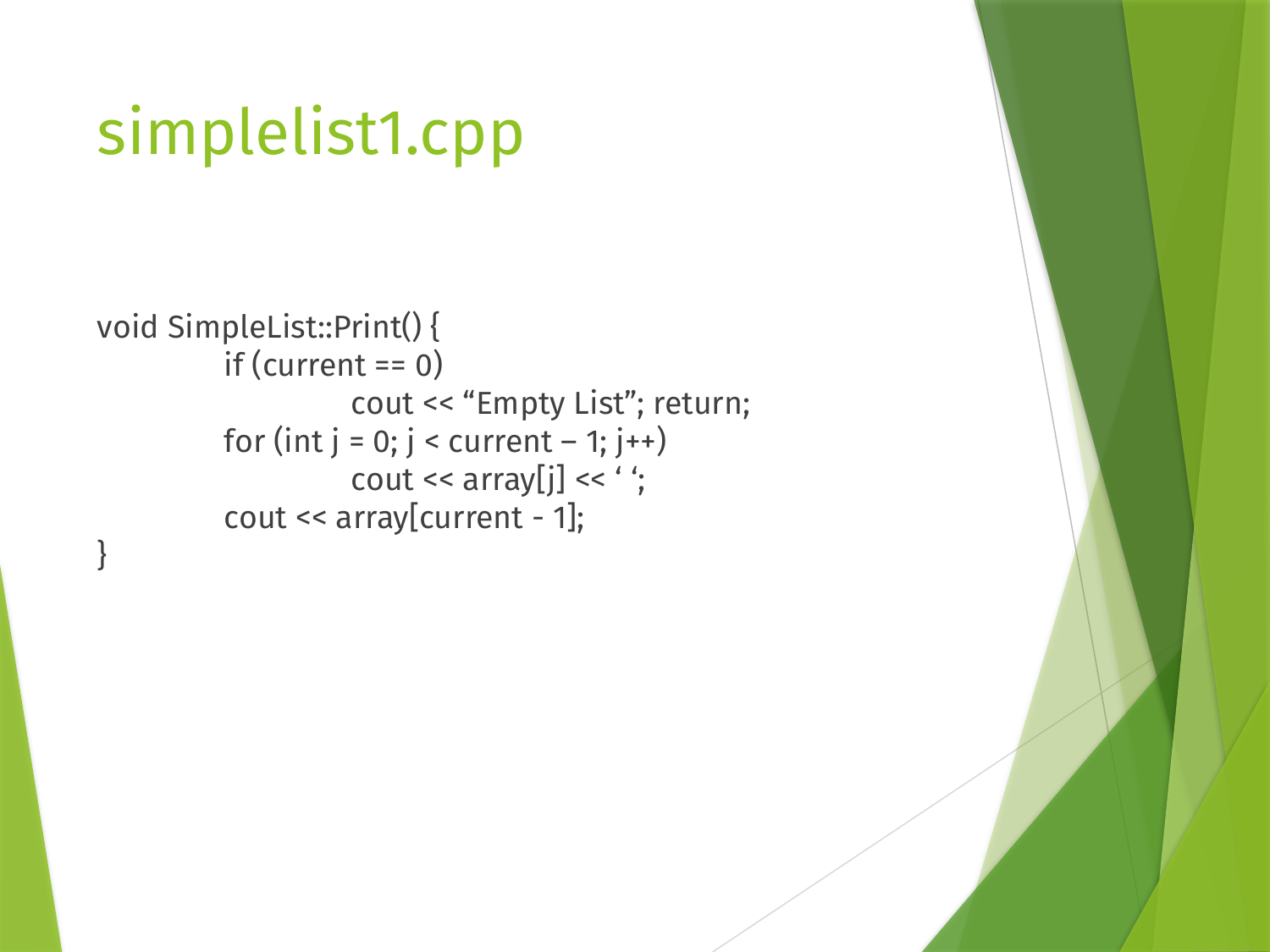

# simplelist1.cpp
void SimpleList::Print() {
	if (current == 0)
		cout << “Empty List”; return;
	for (int j = 0; j < current – 1; j++)
		cout << array[j] << ‘ ‘;
	cout << array[current - 1];
}